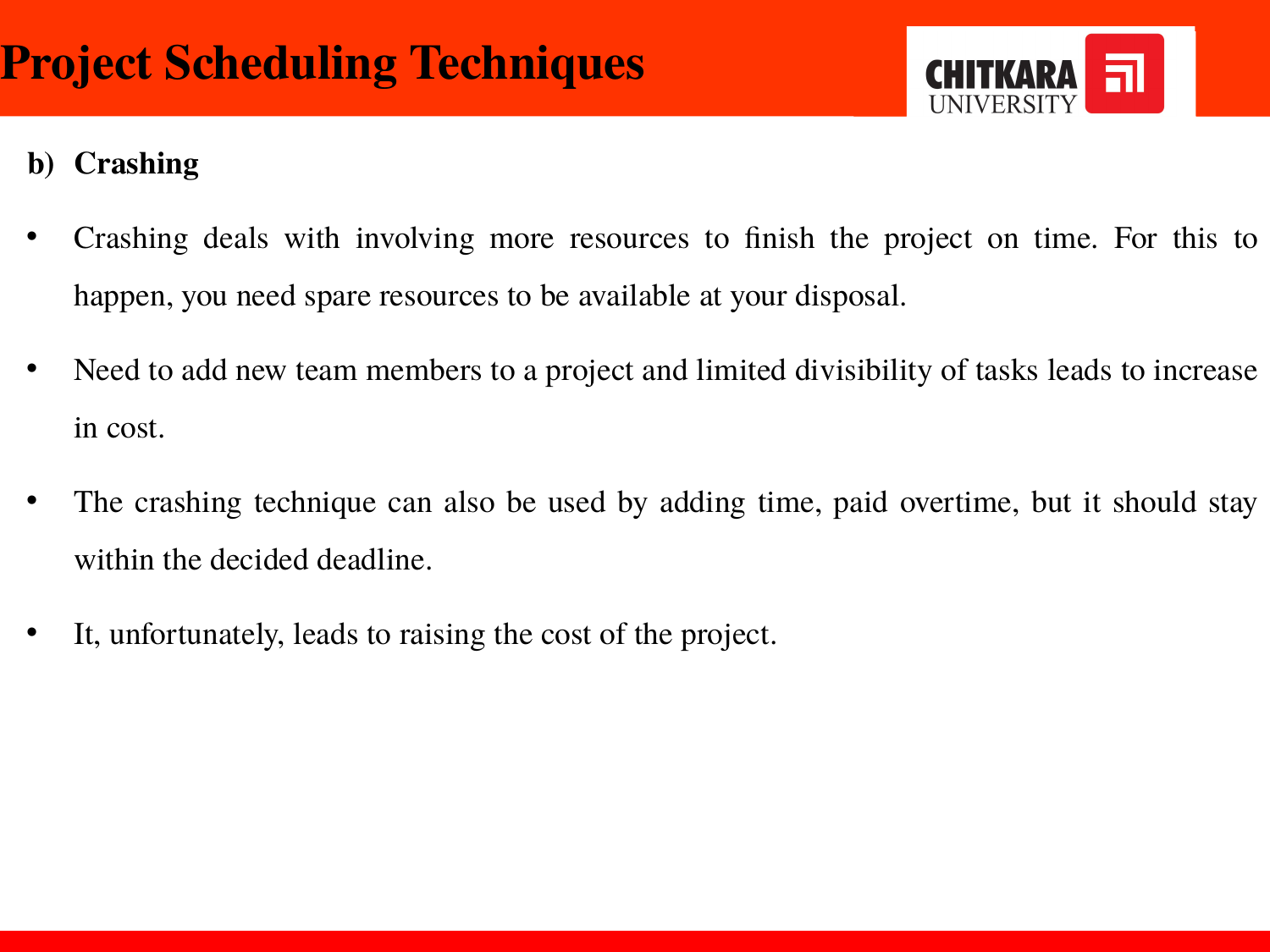

# Project Scheduling Techniques
Crashing
Crashing deals with involving more resources to finish the project on time. For this to happen, you need spare resources to be available at your disposal.
Need to add new team members to a project and limited divisibility of tasks leads to increase in cost.
The crashing technique can also be used by adding time, paid overtime, but it should stay within the decided deadline.
It, unfortunately, leads to raising the cost of the project.